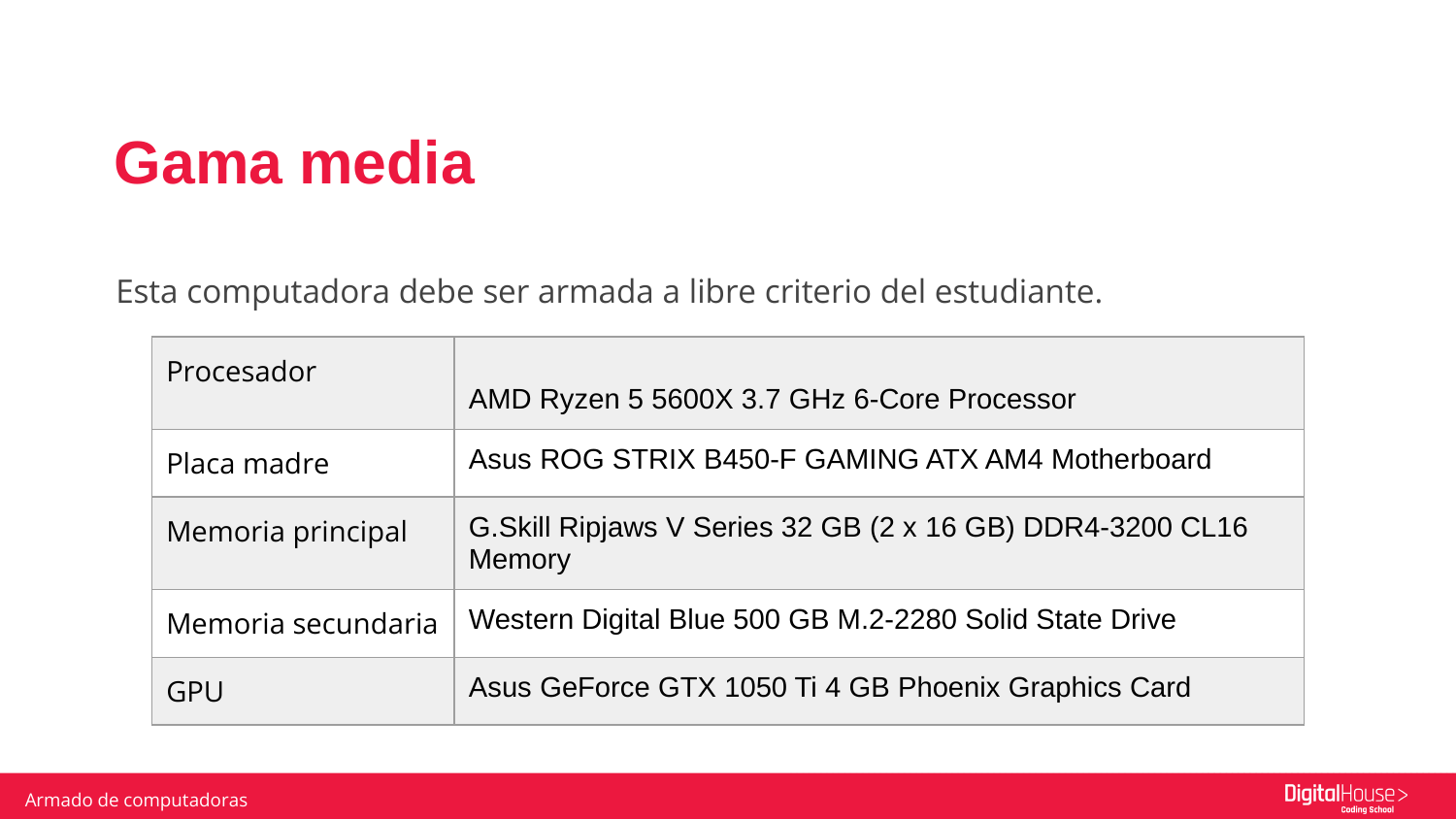

Gama media
Esta computadora debe ser armada a libre criterio del estudiante.

| Procesador | AMD Ryzen 5 5600X 3.7 GHz 6-Core Processor |
| --- | --- |
| Placa madre | Asus ROG STRIX B450-F GAMING ATX AM4 Motherboard |
| Memoria principal | G.Skill Ripjaws V Series 32 GB (2 x 16 GB) DDR4-3200 CL16 Memory |
| Memoria secundaria | Western Digital Blue 500 GB M.2-2280 Solid State Drive |
| GPU | Asus GeForce GTX 1050 Ti 4 GB Phoenix Graphics Card |